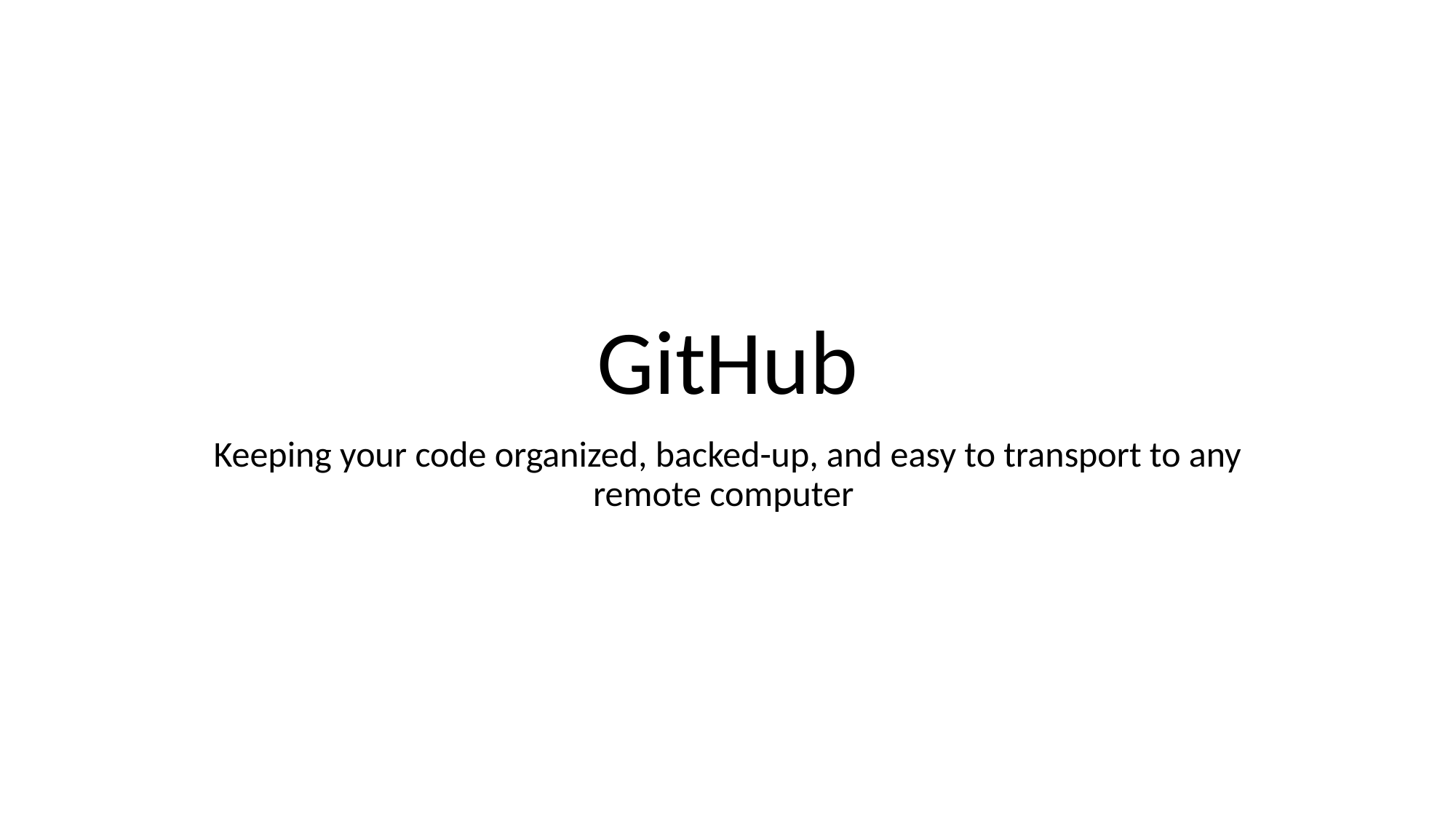

# GitHub
Keeping your code organized, backed-up, and easy to transport to any remote computer